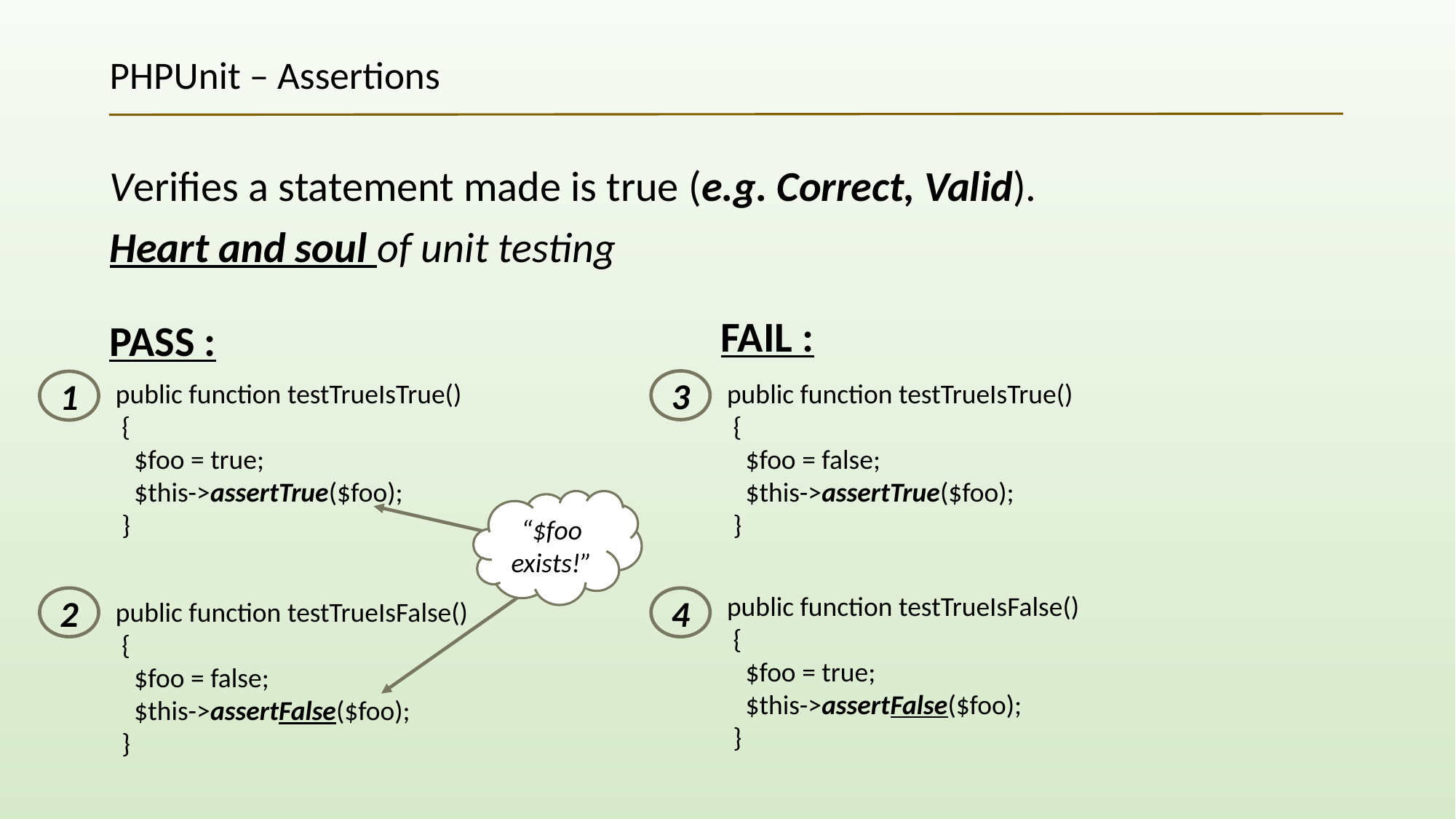

# PHPUnit – Assertions
Verifies a statement made is true (e.g. Correct, Valid).
Heart and soul of unit testing

FAIL :
PASS :
3
1
 public function testTrueIsTrue()
  {
    $foo = true;
    $this->assertTrue($foo);
  }
 public function testTrueIsTrue()
  {
    $foo = false;
    $this->assertTrue($foo);
  }
“$foo exists!”
 public function testTrueIsFalse()
  {
    $foo = true;
    $this->assertFalse($foo);
  }
2
4
 public function testTrueIsFalse()
  {
    $foo = false;
    $this->assertFalse($foo);
  }